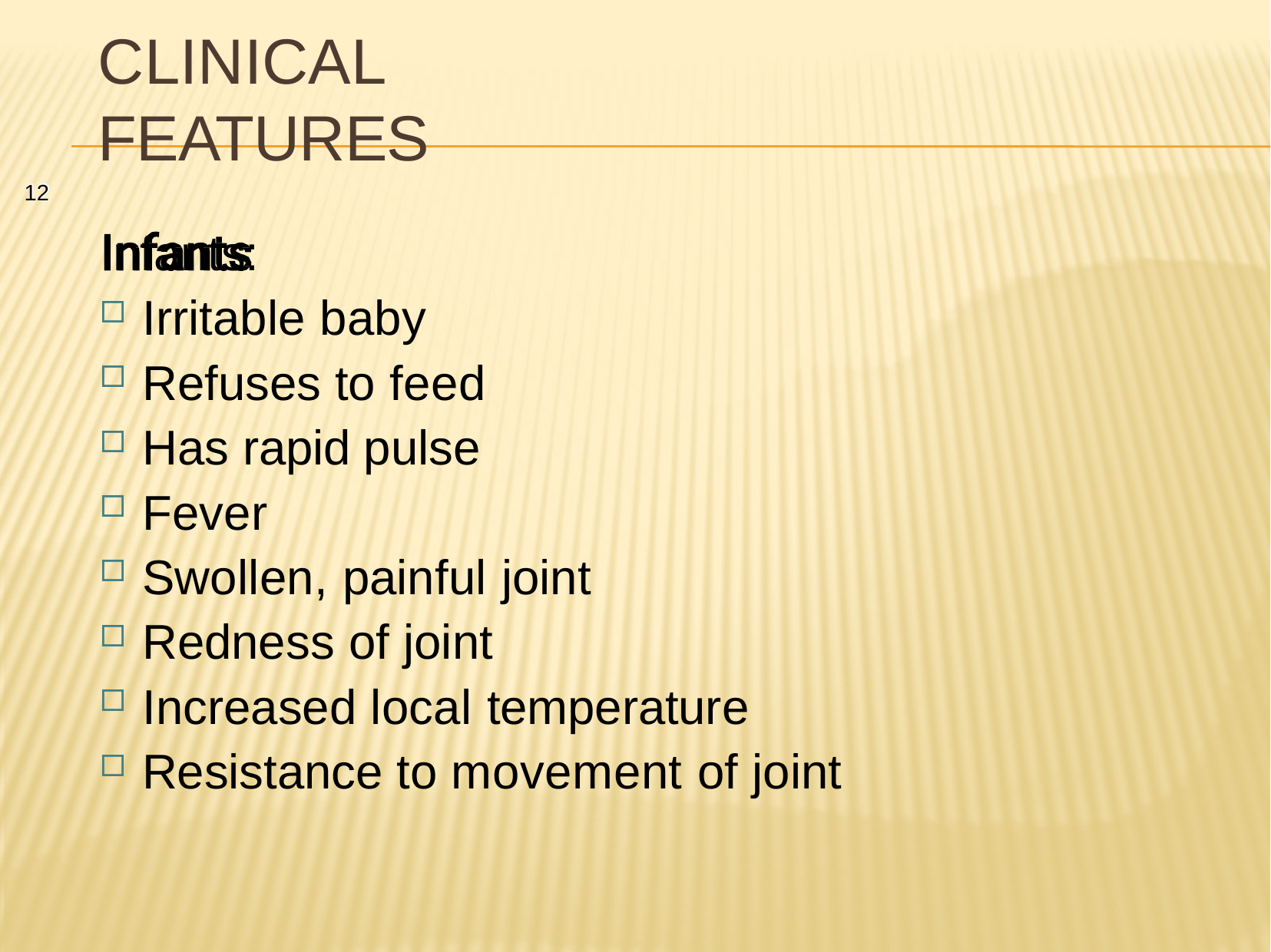

# Clinical features
12

Infants:
Irritable baby
Refuses to feed
Has rapid pulse
Fever
Swollen, painful joint
Redness of joint
Increased local temperature
Resistance to movement of joint